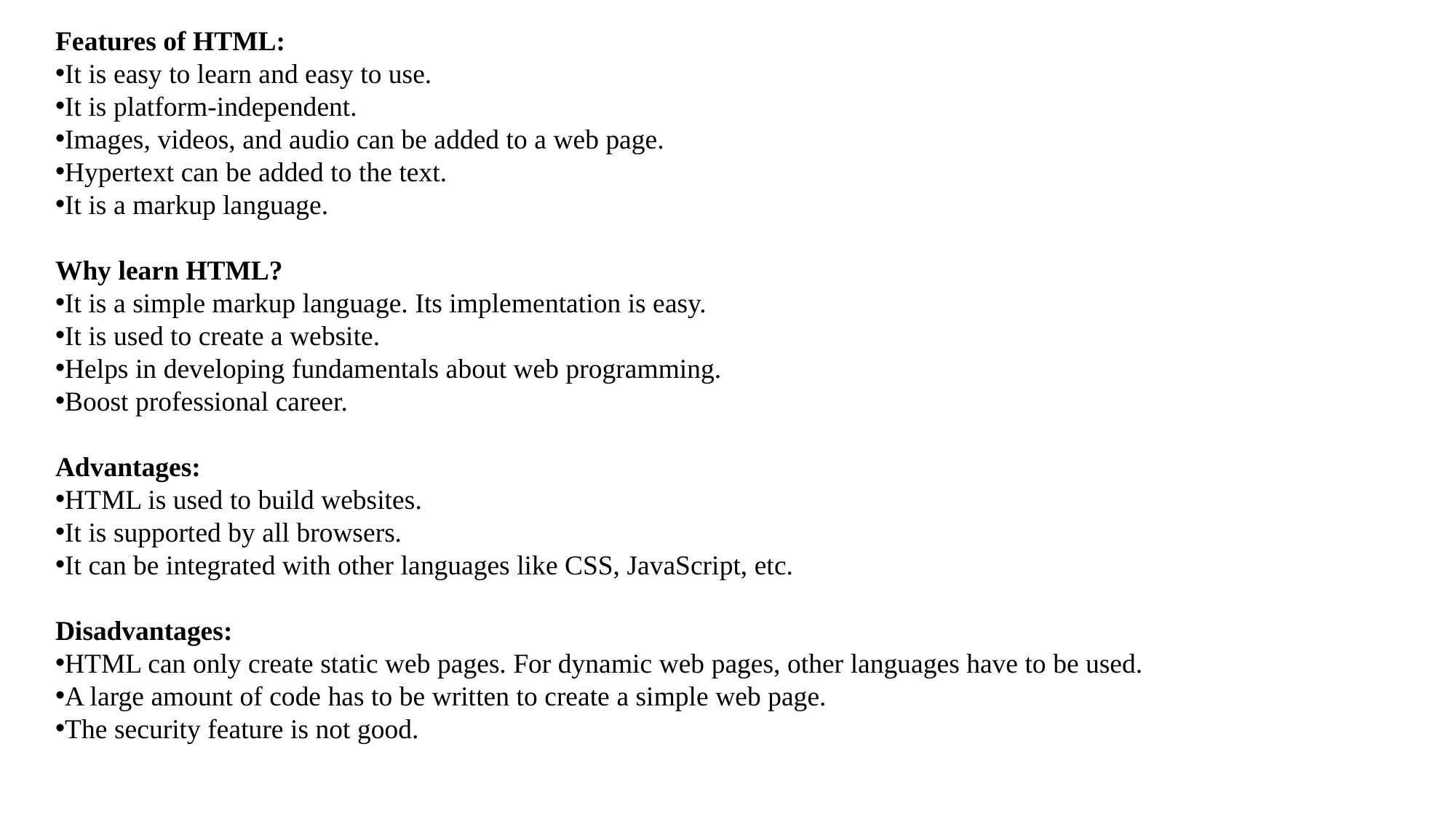

Features of HTML:
It is easy to learn and easy to use.
It is platform-independent.
Images, videos, and audio can be added to a web page.
Hypertext can be added to the text.
It is a markup language.

Why learn HTML?
It is a simple markup language. Its implementation is easy.
It is used to create a website.
Helps in developing fundamentals about web programming.
Boost professional career.

Advantages:
HTML is used to build websites.
It is supported by all browsers.
It can be integrated with other languages like CSS, JavaScript, etc.

Disadvantages:
HTML can only create static web pages. For dynamic web pages, other languages have to be used.
A large amount of code has to be written to create a simple web page.
The security feature is not good.